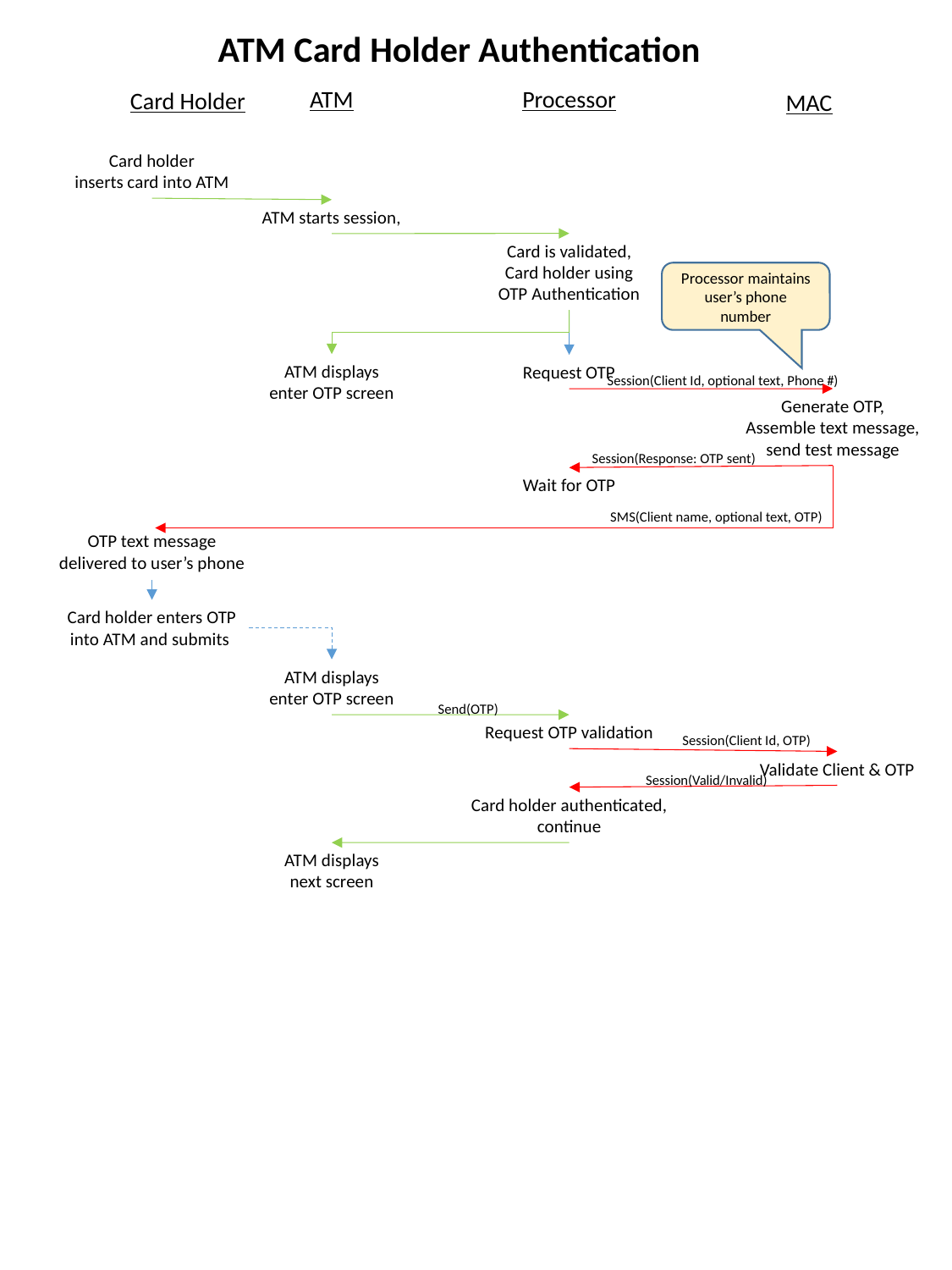

ATM Card Holder Authentication
Processor
ATM
Card Holder
MAC
Card holder
inserts card into ATM
ATM starts session,
Card is validated,
Card holder using OTP Authentication
Processor maintains user’s phone number
ATM displays
enter OTP screen
Request OTP
Session(Client Id, optional text, Phone #)
Generate OTP,
Assemble text message,
send test message
Session(Response: OTP sent)
Wait for OTP
SMS(Client name, optional text, OTP)
OTP text message
delivered to user’s phone

Card holder enters OTP
into ATM and submits
ATM displays
enter OTP screen
Send(OTP)
Request OTP validation
Session(Client Id, OTP)
Validate Client & OTP
Session(Valid/Invalid)
Card holder authenticated,
continue
ATM displays
next screen